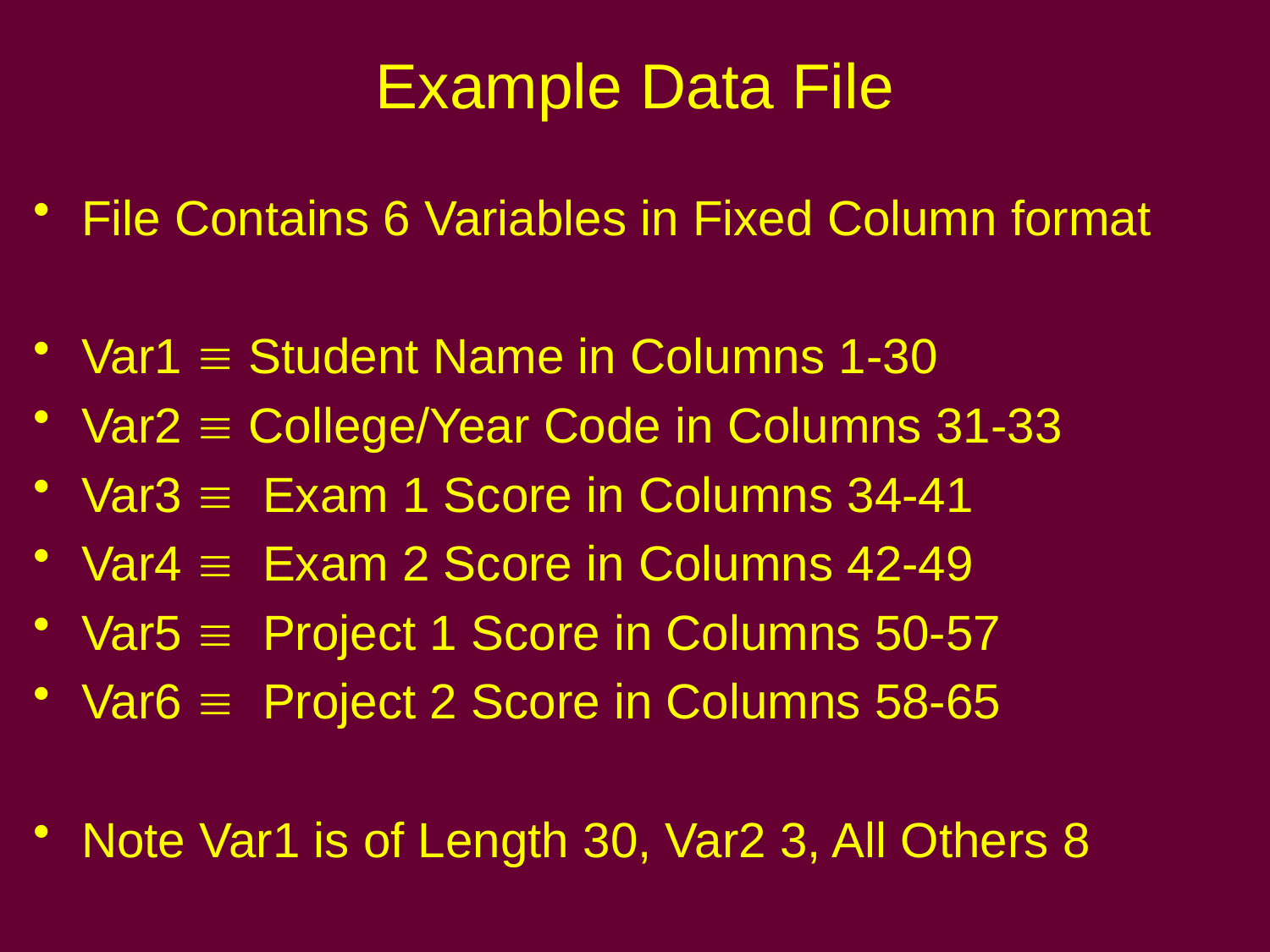

# Example Data File
File Contains 6 Variables in Fixed Column format

Var1 ≡ Student Name in Columns 1-30
Var2 ≡ College/Year Code in Columns 31-33
Var3 ≡  Exam 1 Score in Columns 34-41
Var4 ≡  Exam 2 Score in Columns 42-49
Var5 ≡  Project 1 Score in Columns 50-57
Var6 ≡  Project 2 Score in Columns 58-65

Note Var1 is of Length 30, Var2 3, All Others 8